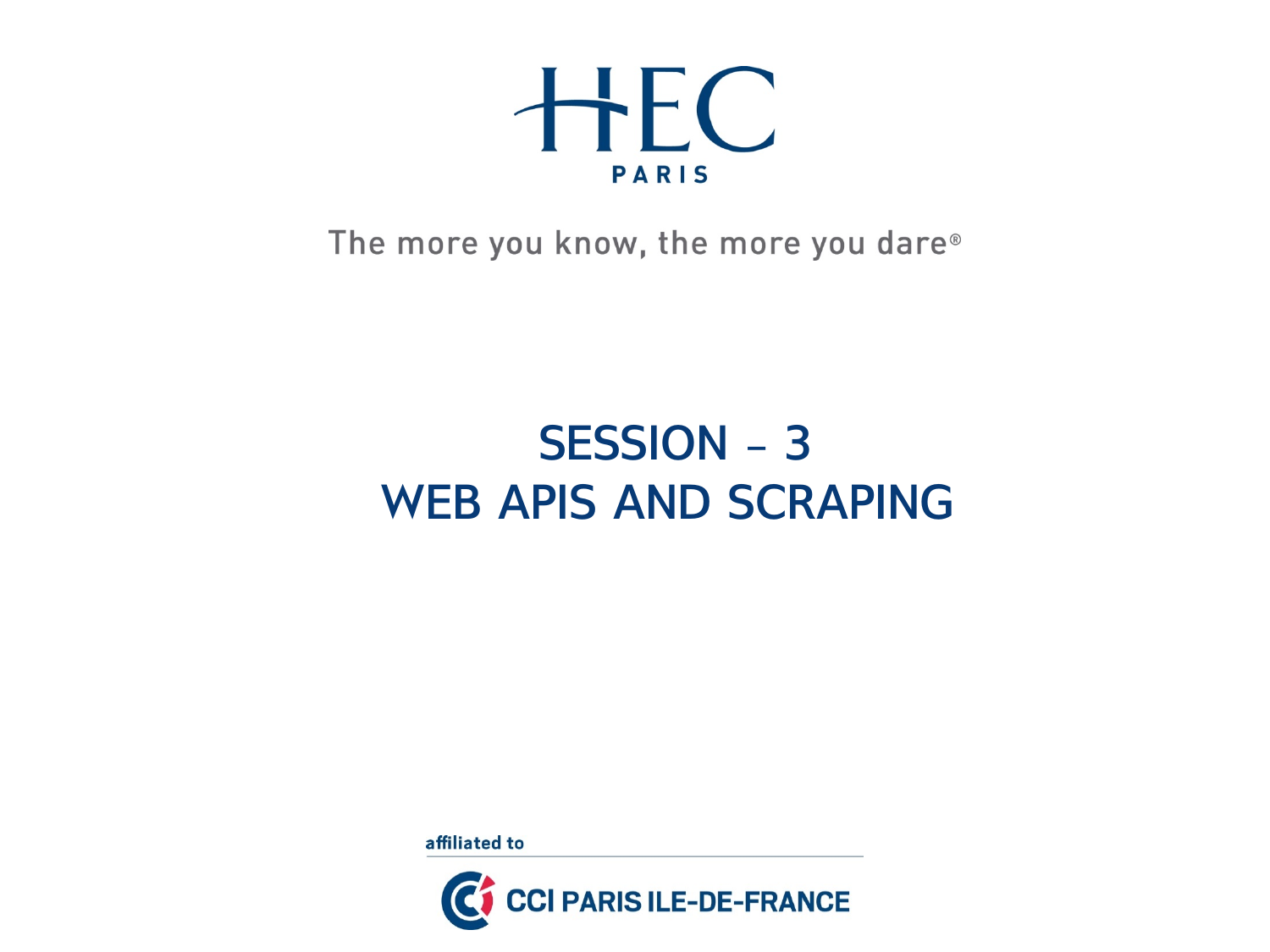

SESSION – 3
Web apis and scraping